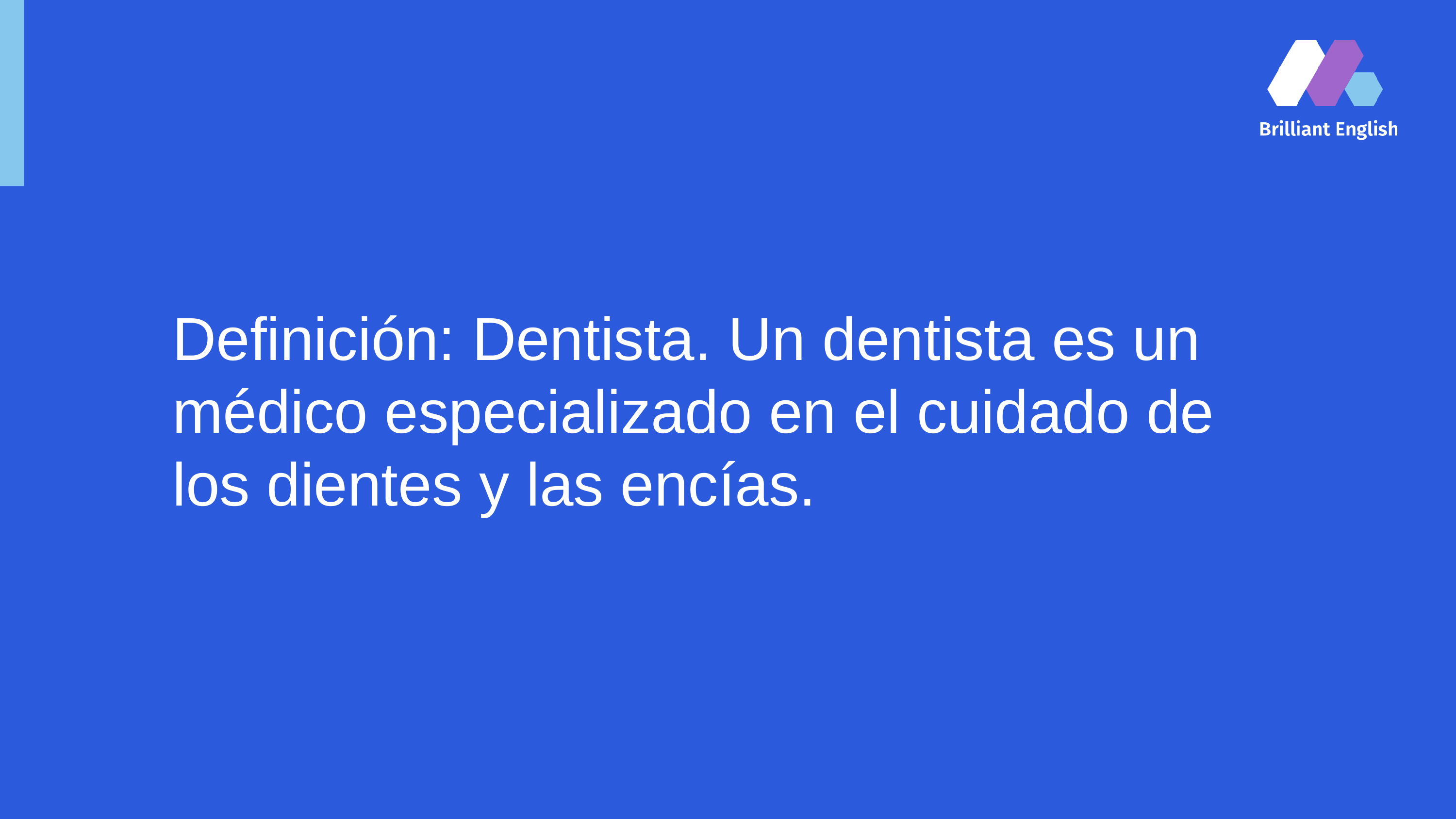

Definición: Dentista. Un dentista es un médico especializado en el cuidado de los dientes y las encías.